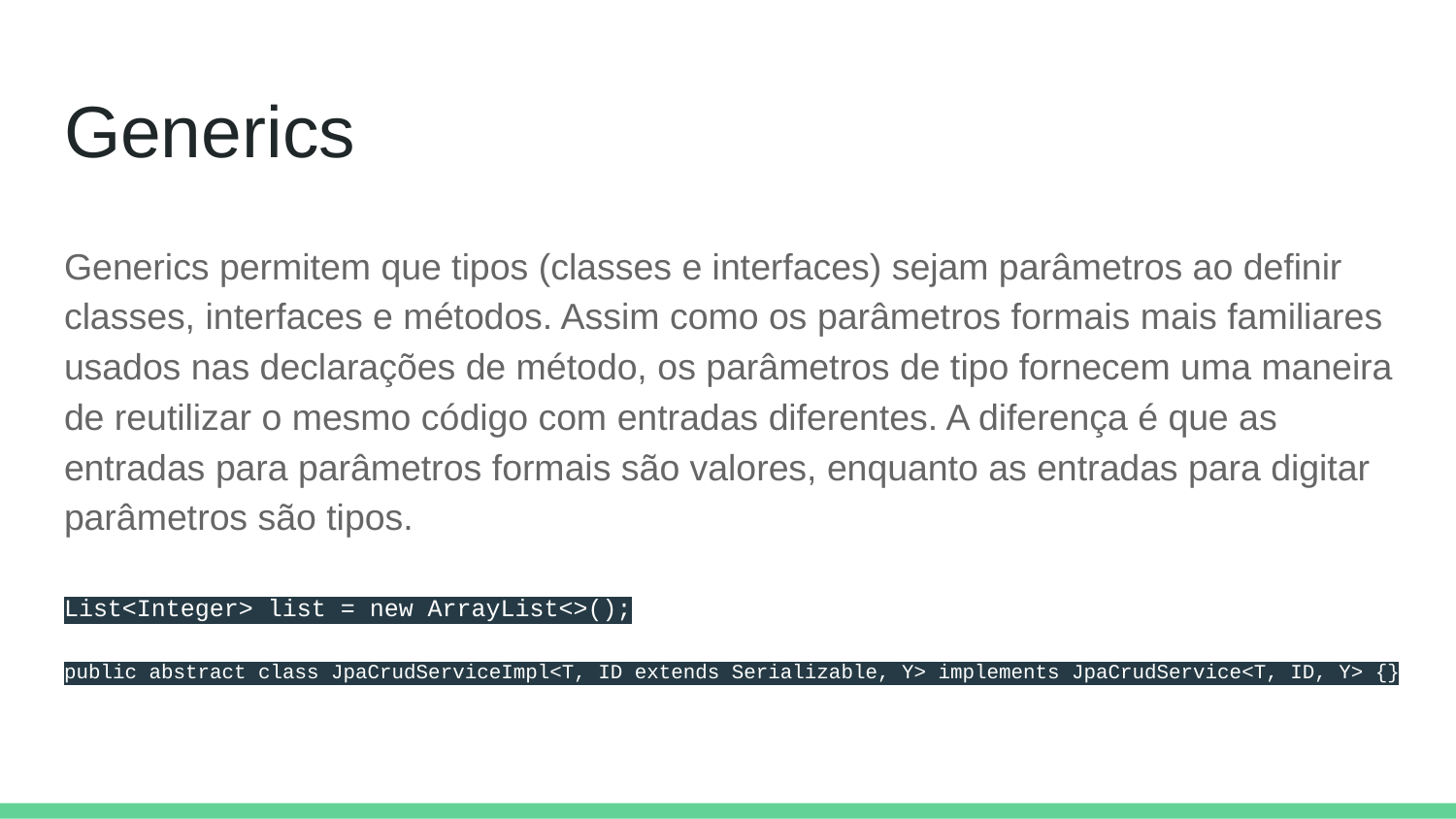

# Generics
Generics permitem que tipos (classes e interfaces) sejam parâmetros ao definir classes, interfaces e métodos. Assim como os parâmetros formais mais familiares usados ​​nas declarações de método, os parâmetros de tipo fornecem uma maneira de reutilizar o mesmo código com entradas diferentes. A diferença é que as entradas para parâmetros formais são valores, enquanto as entradas para digitar parâmetros são tipos.

List<Integer> list = new ArrayList<>();

public abstract class JpaCrudServiceImpl<T, ID extends Serializable, Y> implements JpaCrudService<T, ID, Y> {}